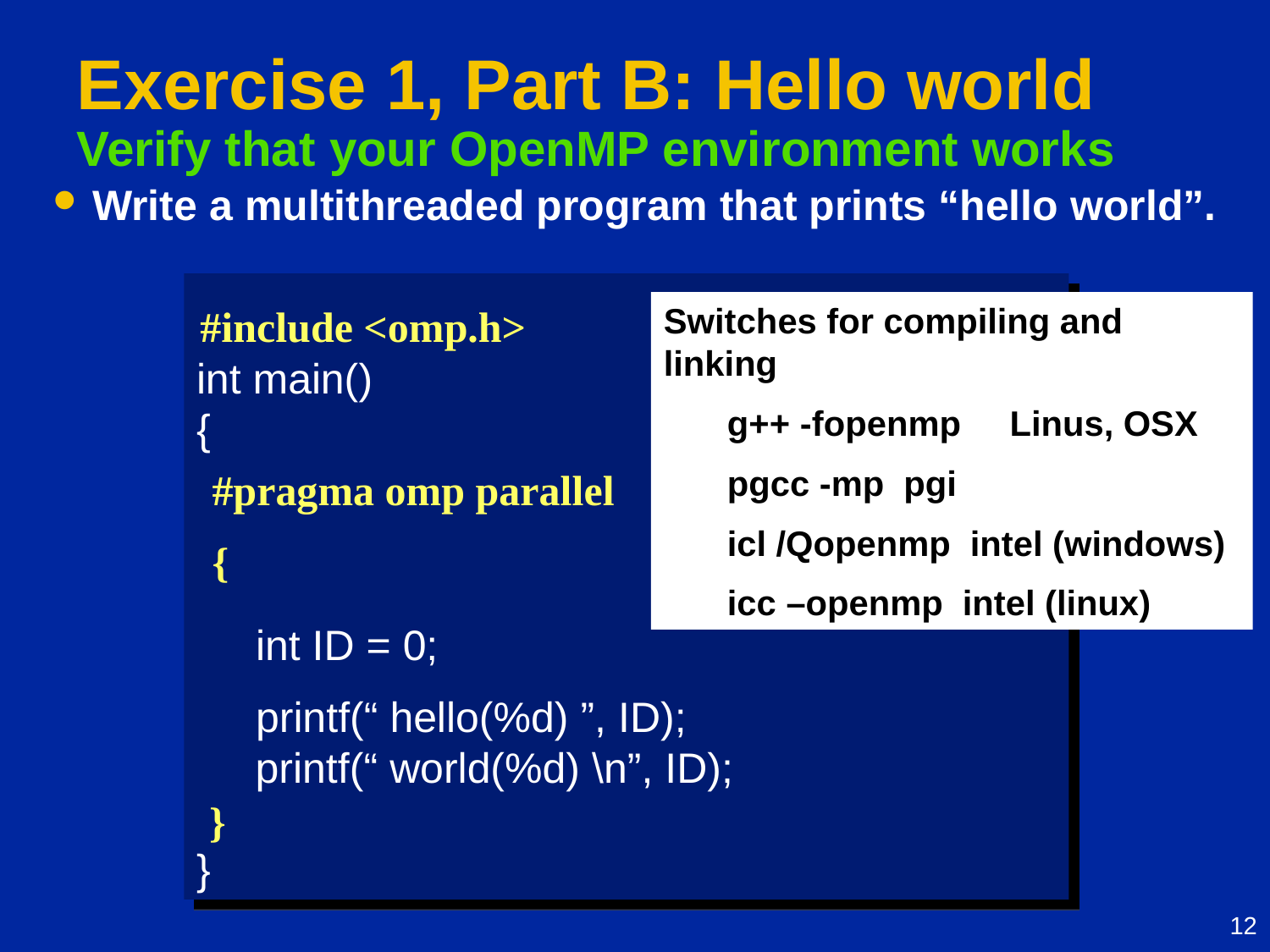

# Exercise 1, Part B: Hello world Verify that your OpenMP environment works
Write a multithreaded program that prints “hello world”.

int main()
{

     int ID = 0;
     printf(“ hello(%d) ”, ID);
     printf(“ world(%d) \n”, ID);
}
Switches for compiling and linking
g++ -fopenmp     Linus, OSX
pgcc -mp  pgi
icl /Qopenmp  intel (windows)
icc –openmp  intel (linux)
#include <omp.h>
#pragma omp parallel
{
}
12